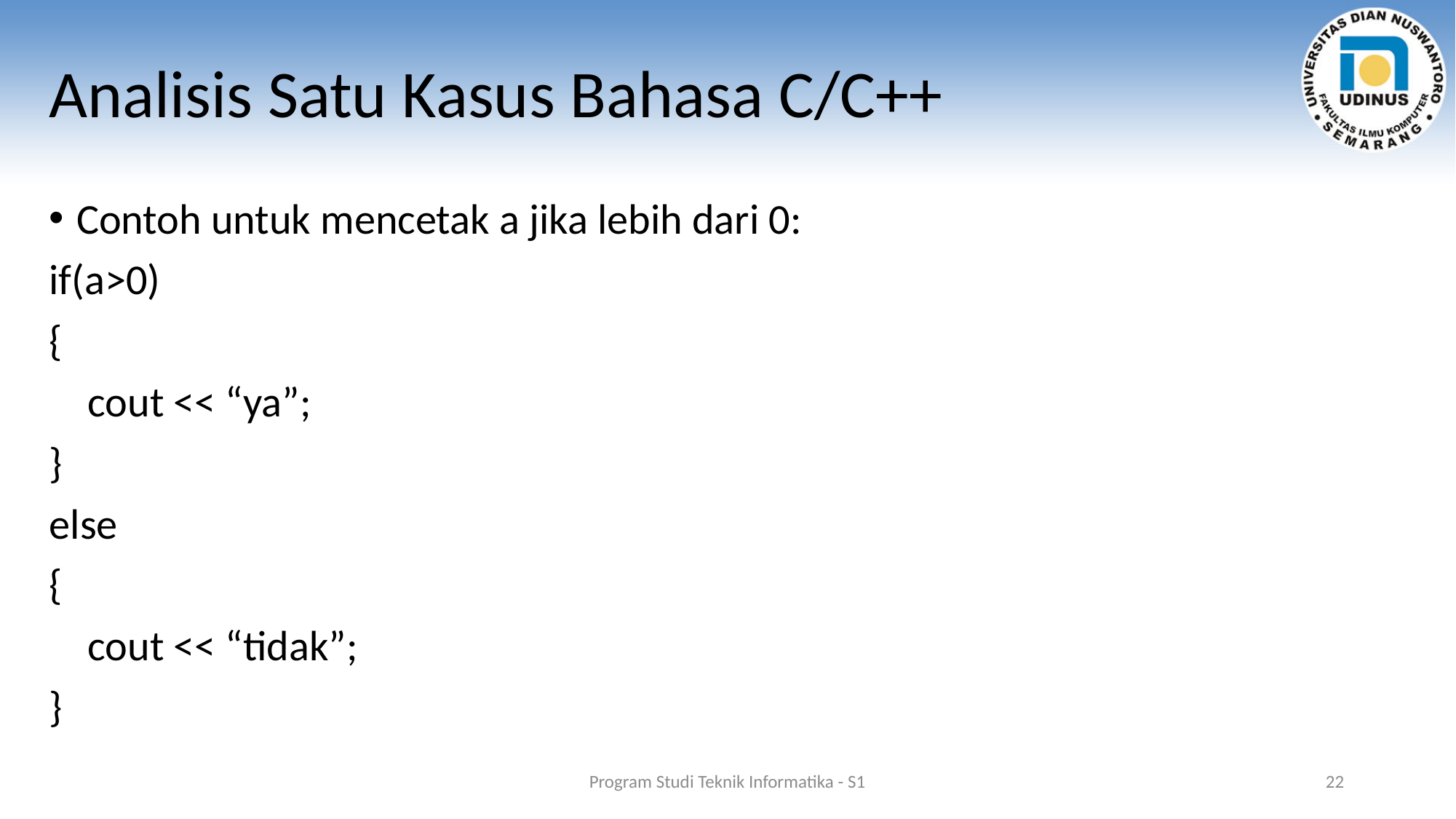

# Analisis Satu Kasus Bahasa C/C++
Contoh untuk mencetak a jika lebih dari 0:
if(a>0)
{
    cout << “ya”;
}
else
{
    cout << “tidak”;
}
Program Studi Teknik Informatika - S1
22